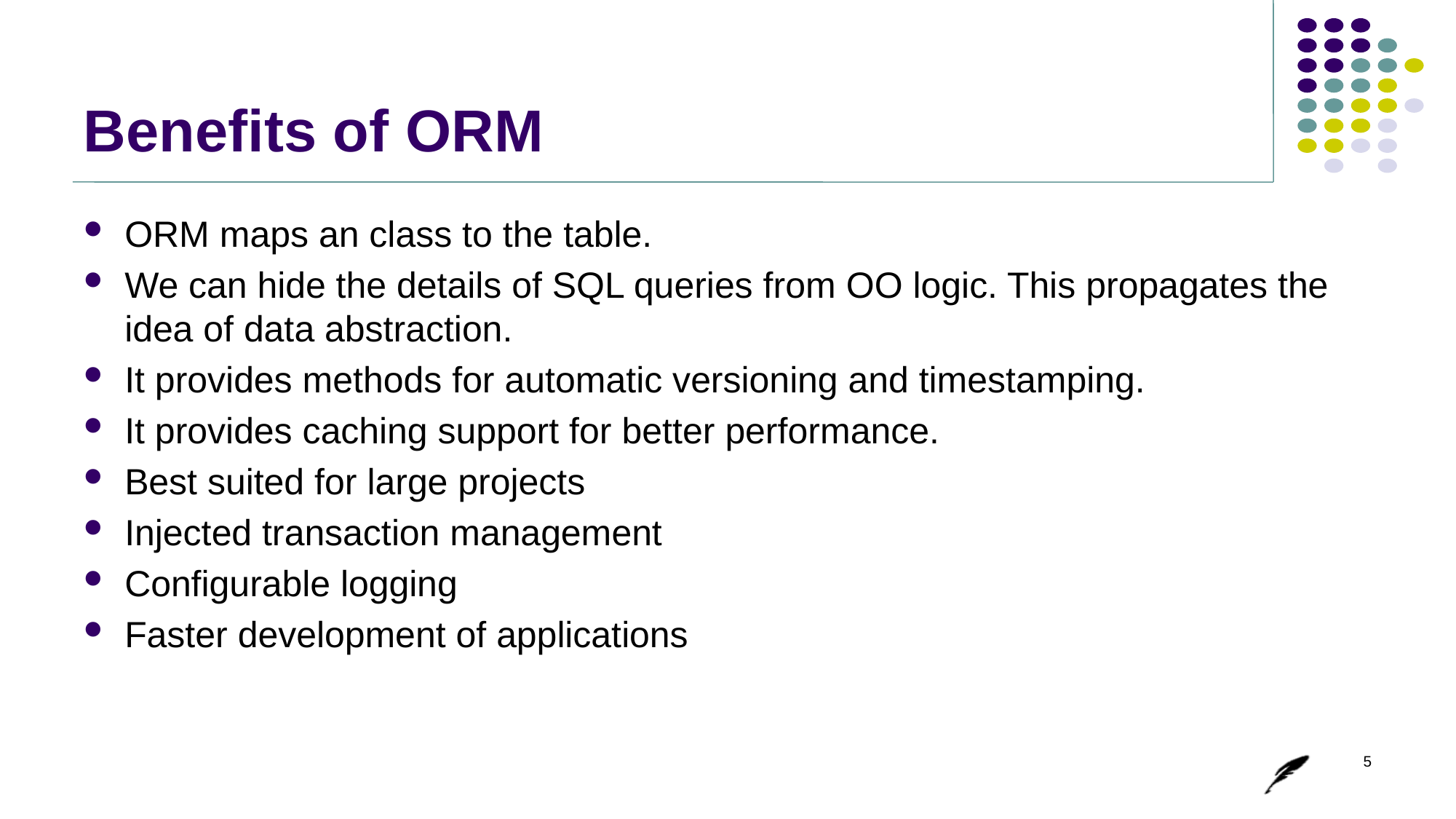

# Benefits of ORM
ORM maps an class to the table.
We can hide the details of SQL queries from OO logic. This propagates the idea of data abstraction.
It provides methods for automatic versioning and timestamping.
It provides caching support for better performance.
Best suited for large projects
Injected transaction management
Configurable logging
Faster development of applications
5